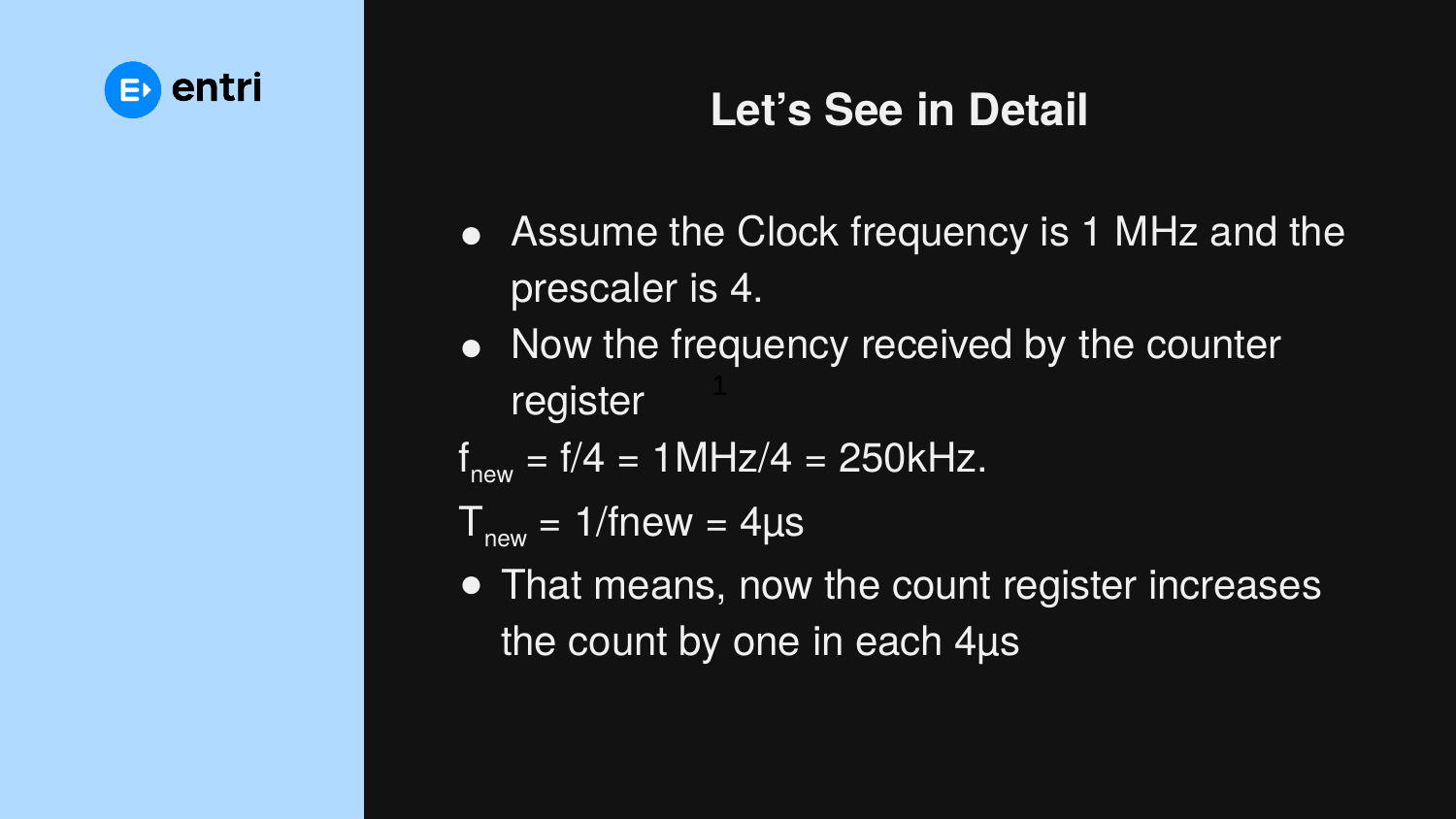

# Let’s See in Detail

Assume the Clock frequency is 1 MHz and the prescaler is 4.
Now the frequency received by the counter register
	fnew = f/4 = 1MHz/4 = 250kHz.
	Tnew = 1/fnew = 4µs
That means, now the count register increases the count by one in each 4µs

1